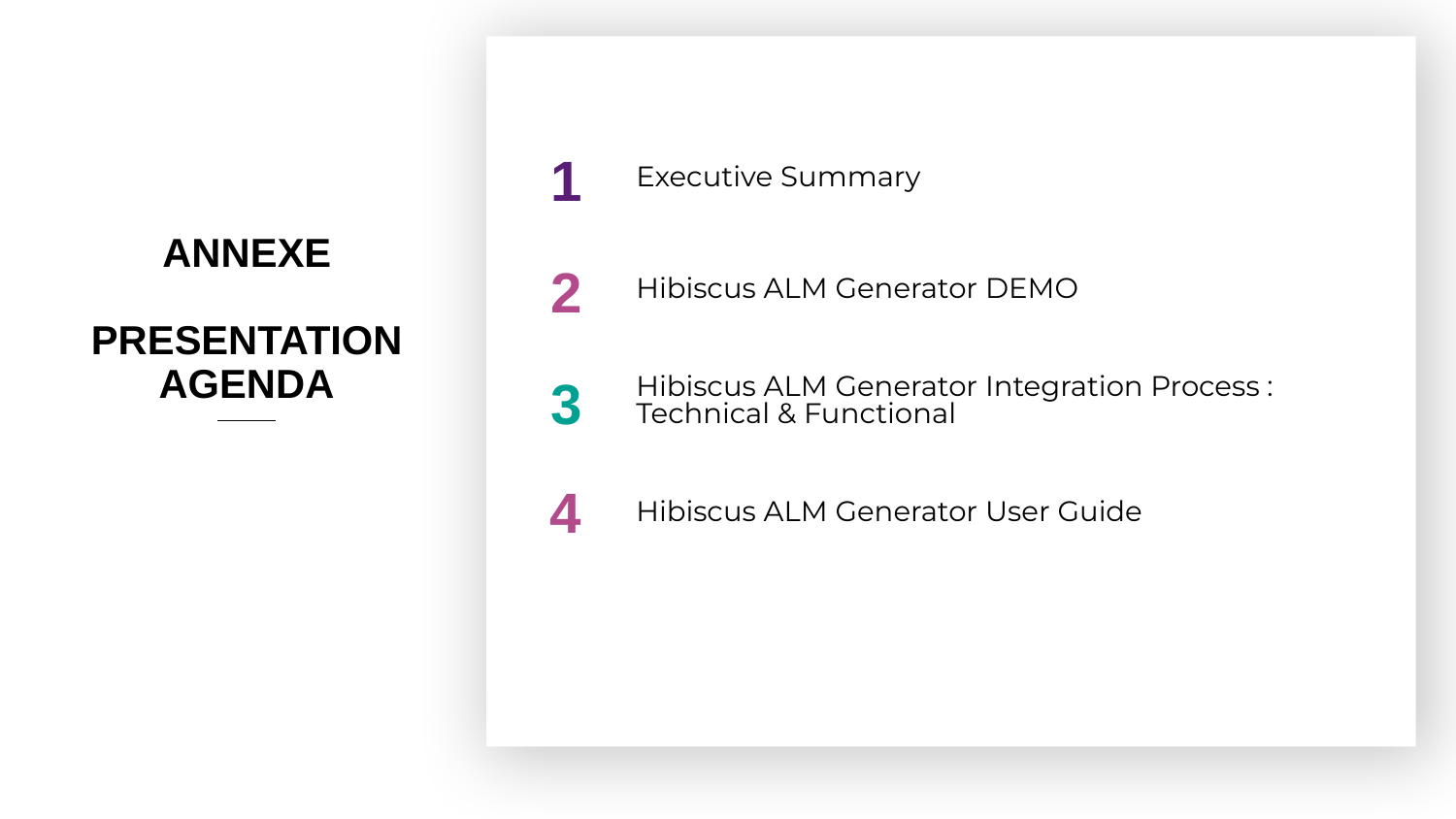

Executive Summary
1
Hibiscus ALM Generator DEMO
2
# ANNEXE Presentation agenda
Hibiscus ALM Generator Integration Process : Technical & Functional
3
4
Hibiscus ALM Generator User Guide